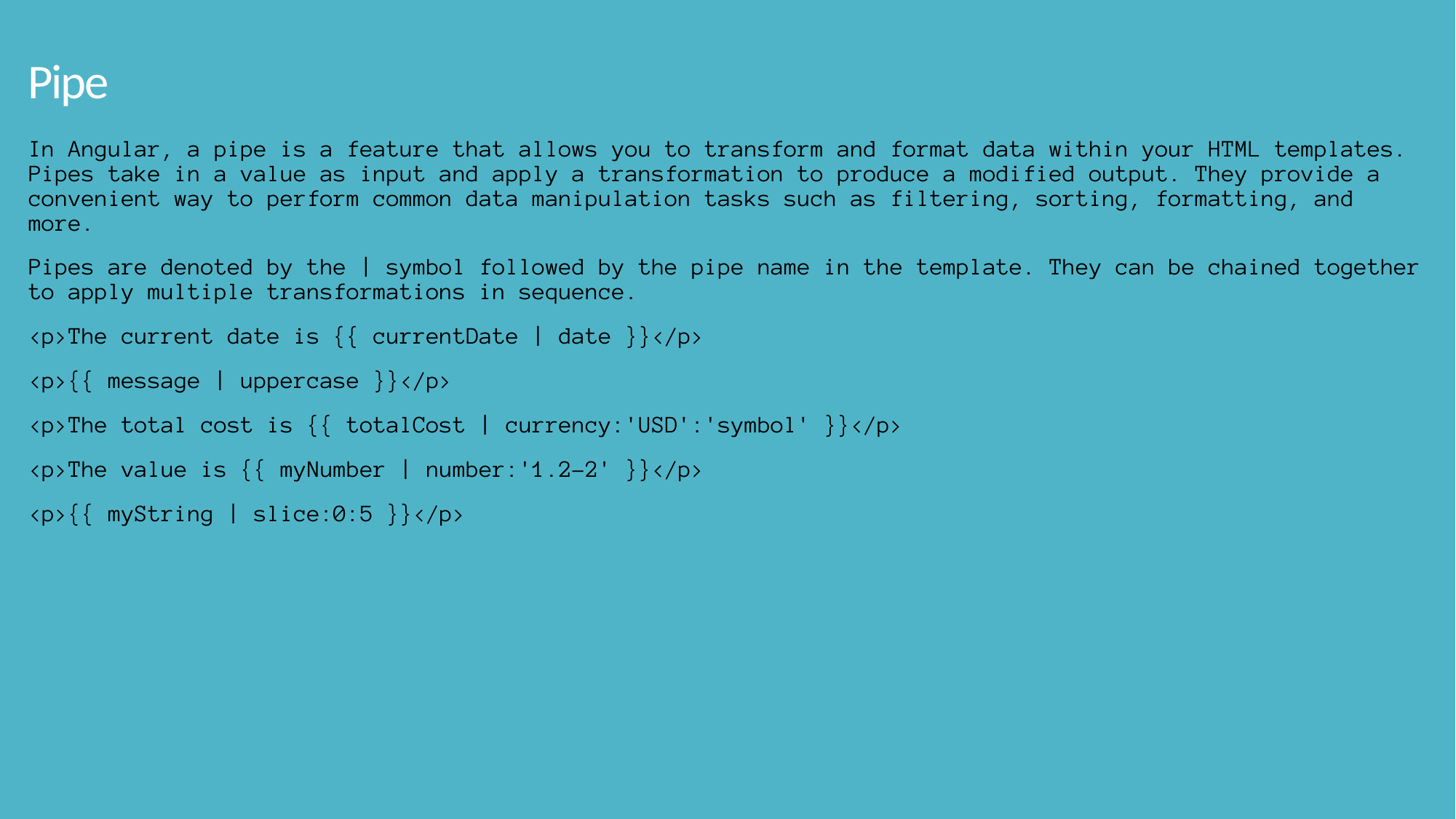

# Pipe
In Angular, a pipe is a feature that allows you to transform and format data within your HTML templates. Pipes take in a value as input and apply a transformation to produce a modified output. They provide a convenient way to perform common data manipulation tasks such as filtering, sorting, formatting, and more.
Pipes are denoted by the | symbol followed by the pipe name in the template. They can be chained together to apply multiple transformations in sequence.
<p>The current date is {{ currentDate | date }}</p>
<p>{{ message | uppercase }}</p>
<p>The total cost is {{ totalCost | currency:'USD':'symbol' }}</p>
<p>The value is {{ myNumber | number:'1.2-2' }}</p>
<p>{{ myString | slice:0:5 }}</p>